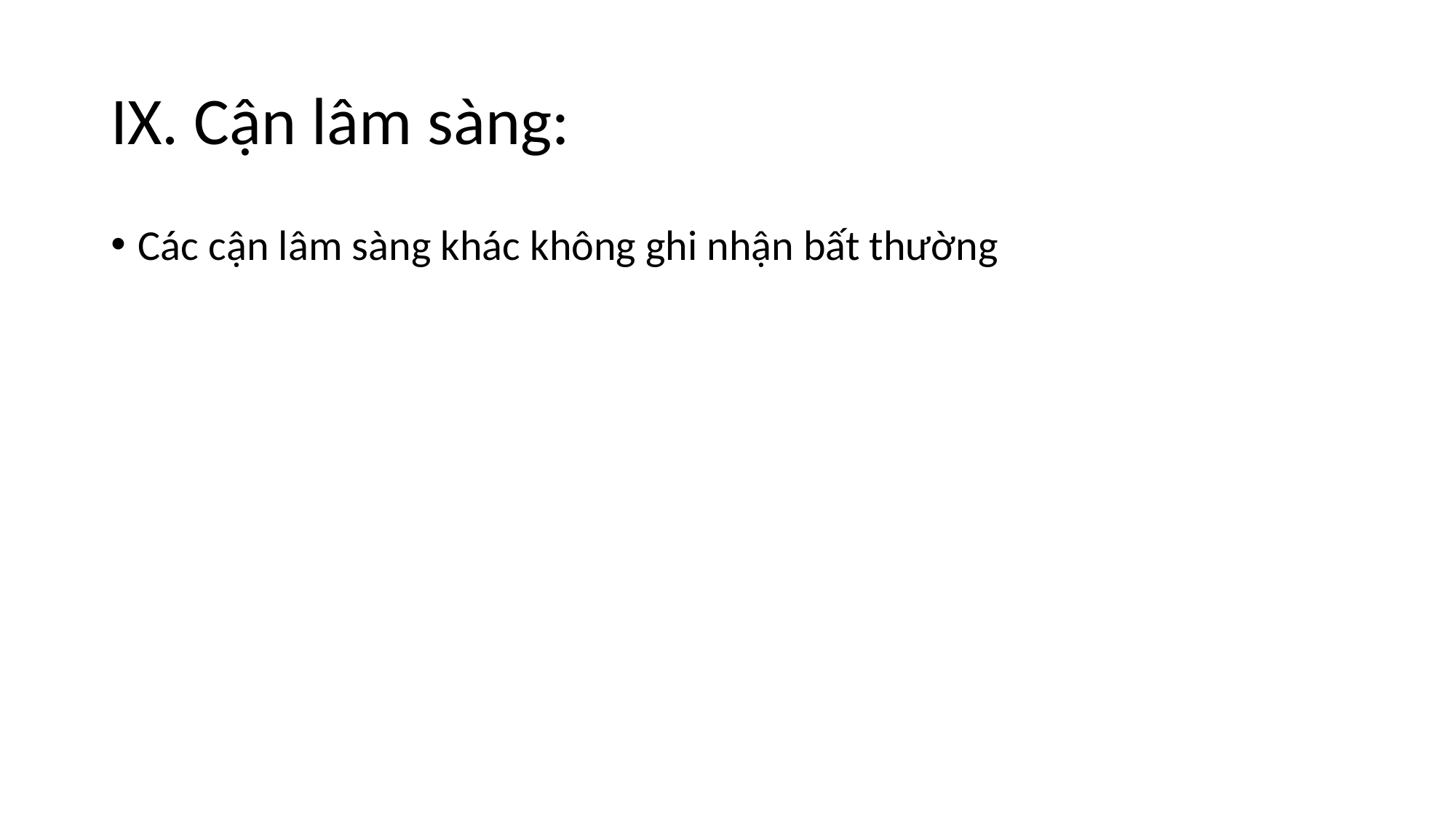

# IX. Cận lâm sàng:
Các cận lâm sàng khác không ghi nhận bất thường